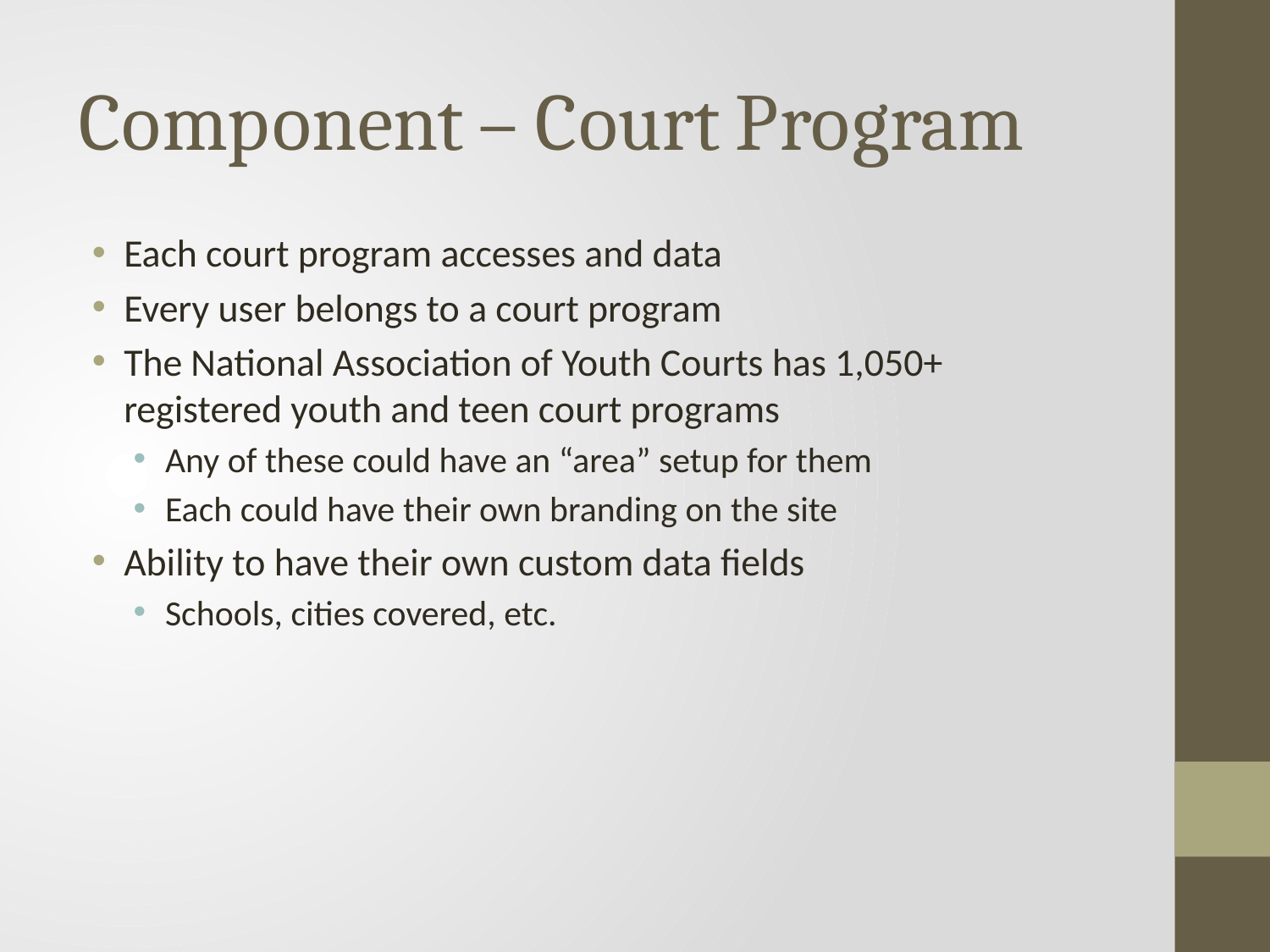

# Component – Court Program
Each court program accesses and data
Every user belongs to a court program
The National Association of Youth Courts has 1,050+ registered youth and teen court programs
Any of these could have an “area” setup for them
Each could have their own branding on the site
Ability to have their own custom data fields
Schools, cities covered, etc.